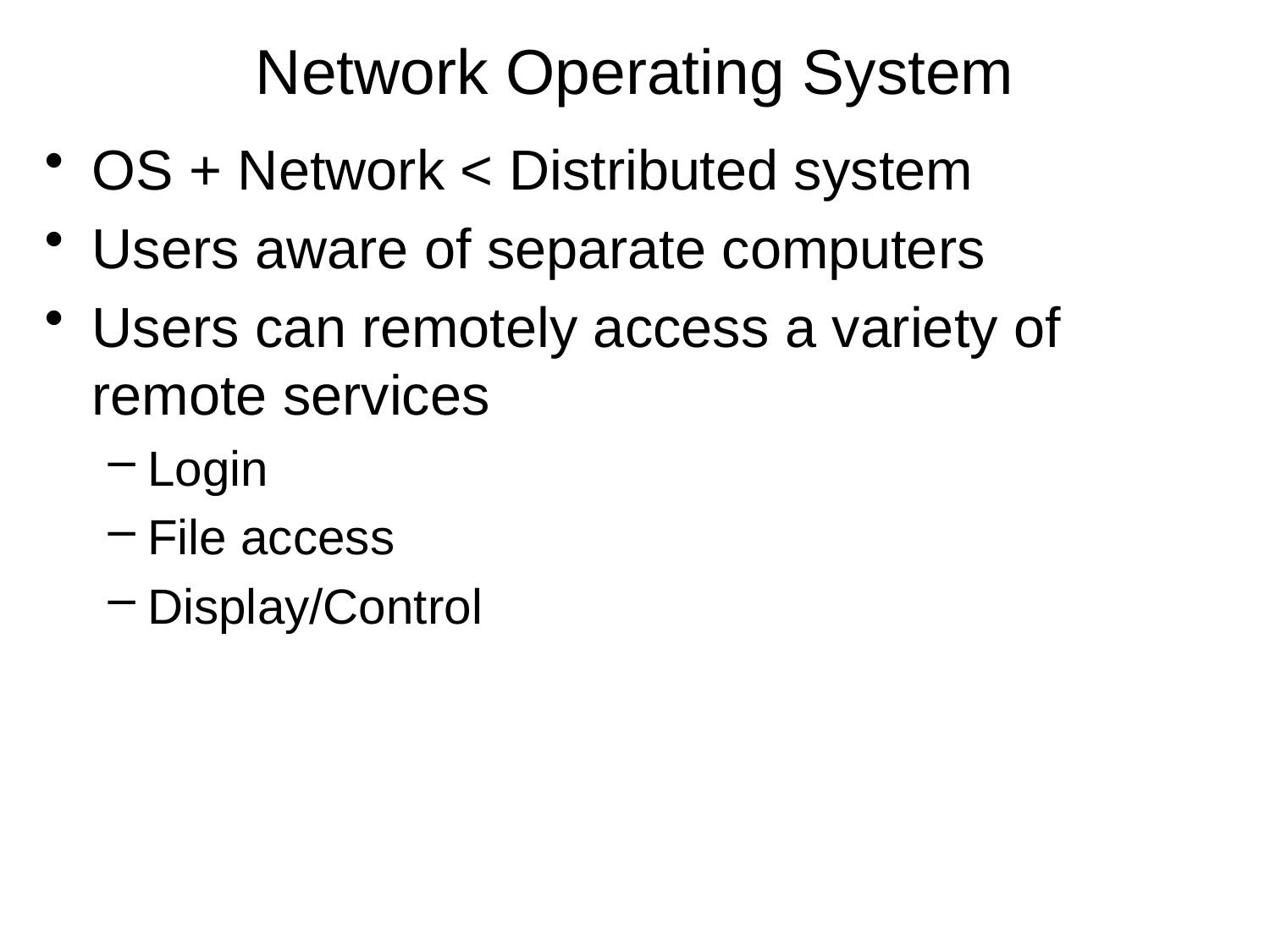

# Network Operating System
OS + Network < Distributed system
Users aware of separate computers
Users can remotely access a variety of remote services
Login
File access
Display/Control